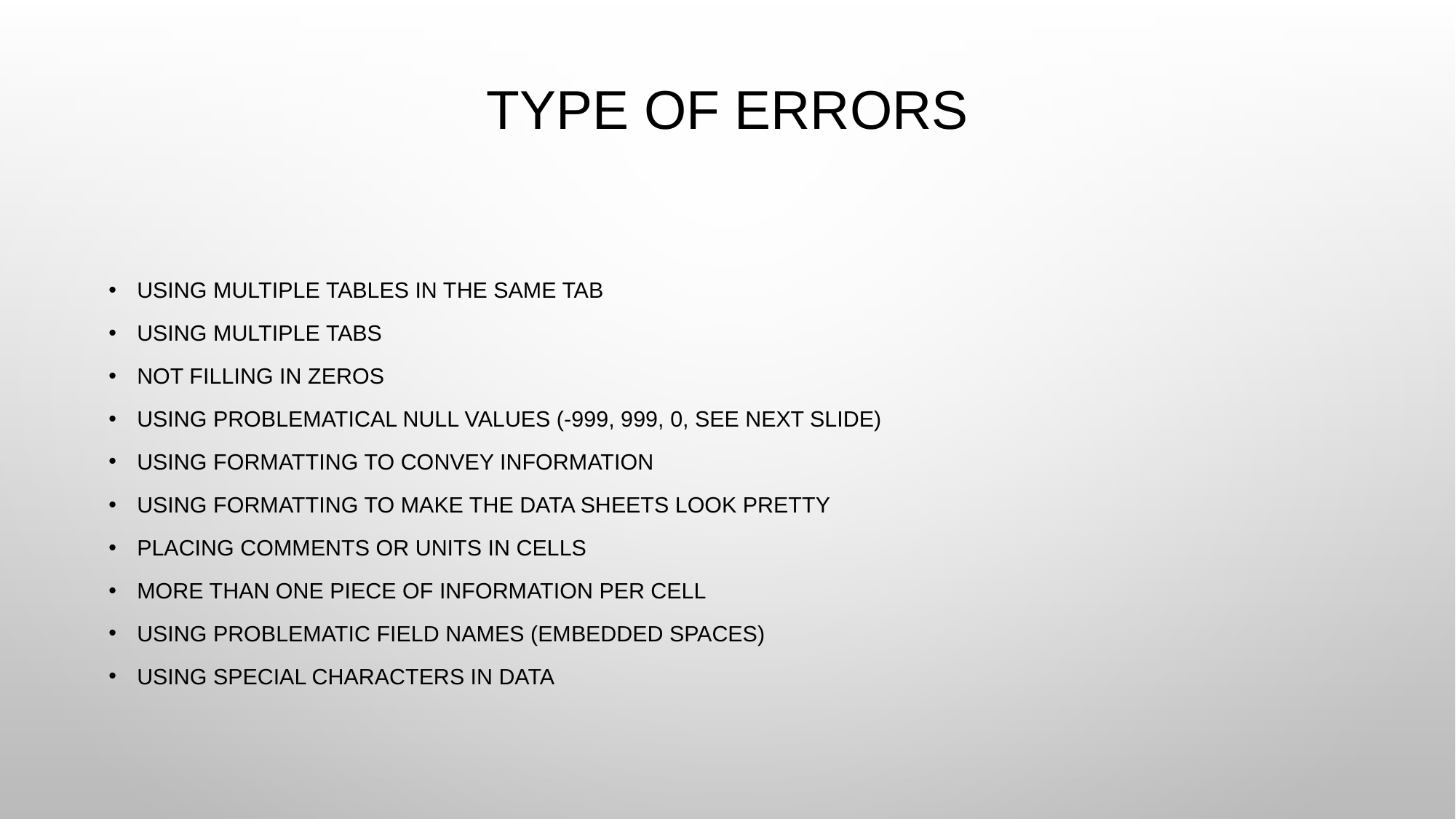

# Type of errors
Using multiple tables in the same tab
Using multiple tabs
Not filling in zeros
Using problematical null values (-999, 999, 0, see next slide)
using formatting to convey information
using formatting to make the data sheets look pretty
placing comments or units in cells
More than one piece of information per cell
Using problematic field names (embedded spaces)
Using special characters in data